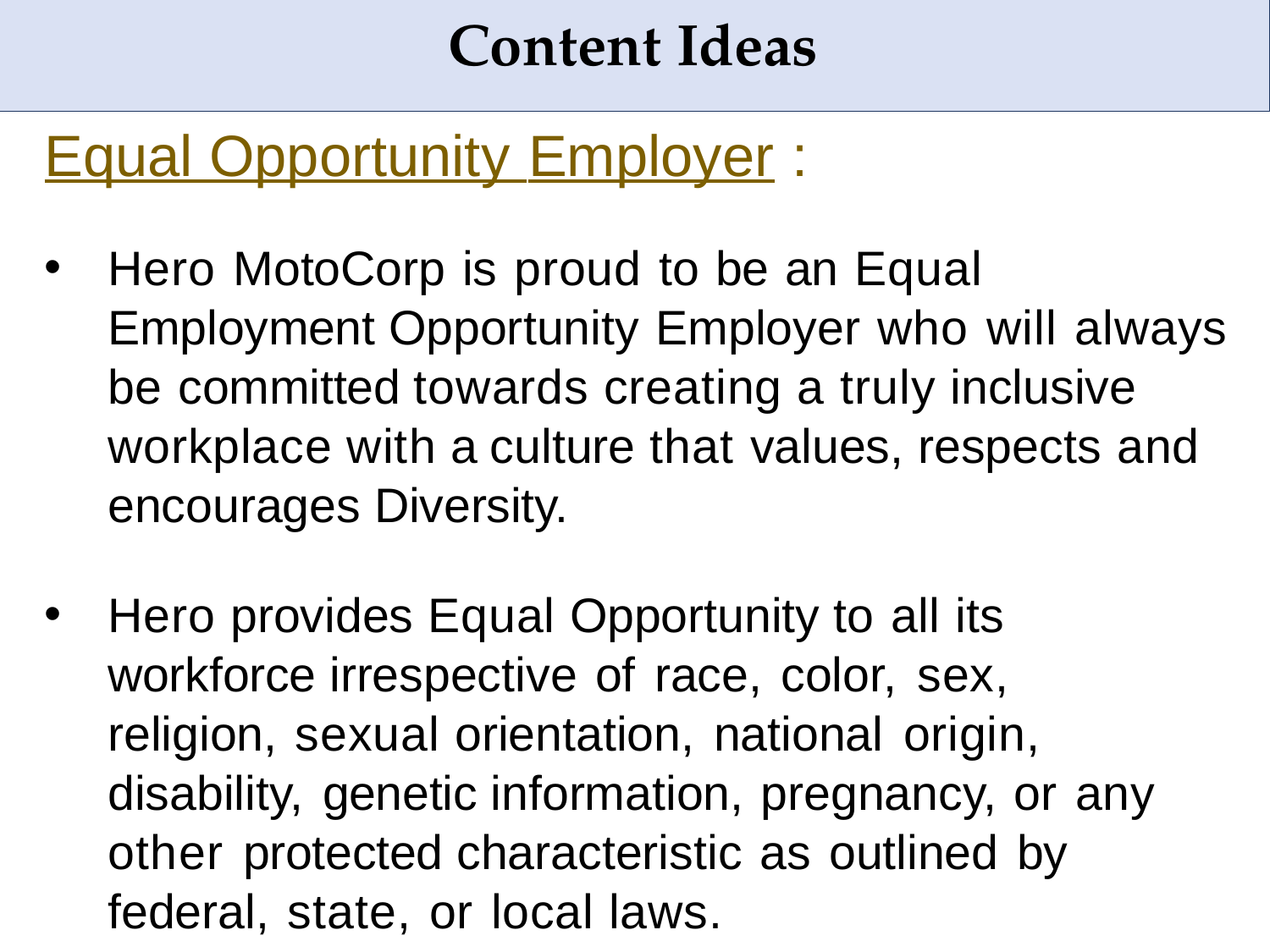

# Content Ideas
Equal Opportunity Employer :
Hero MotoCorp is proud to be an Equal Employment Opportunity Employer who will always be committed towards creating a truly inclusive workplace with a culture that values, respects and encourages Diversity.

Hero provides Equal Opportunity to all its workforce irrespective of race, color, sex, religion, sexual orientation, national origin, disability, genetic information, pregnancy, or any other protected characteristic as outlined by federal, state, or local laws.